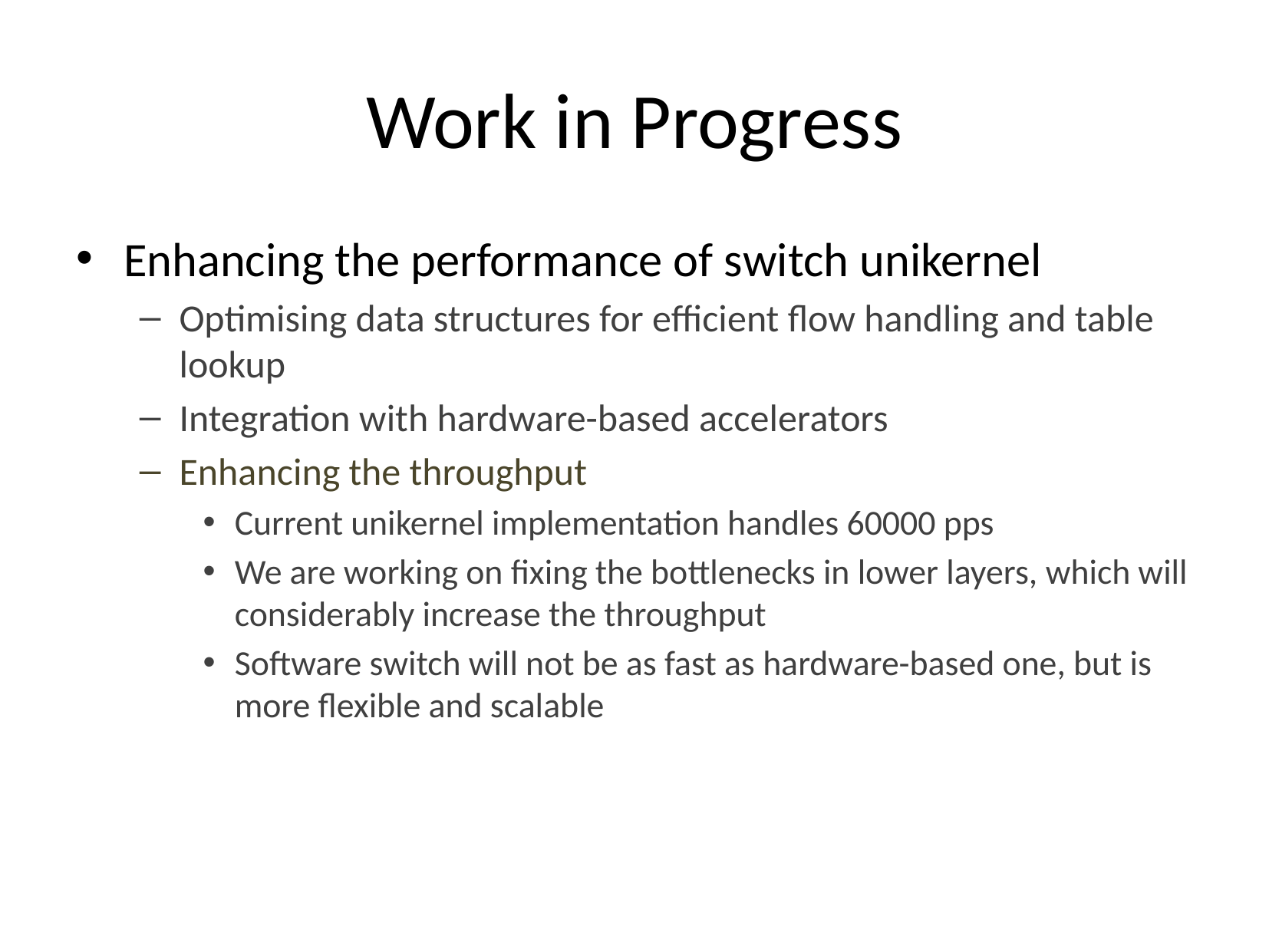

# Work in Progress
Enhancing the performance of switch unikernel
Optimising data structures for efficient flow handling and table lookup
Integration with hardware-based accelerators
Enhancing the throughput
Current unikernel implementation handles 60000 pps
We are working on fixing the bottlenecks in lower layers, which will considerably increase the throughput
Software switch will not be as fast as hardware-based one, but is more flexible and scalable